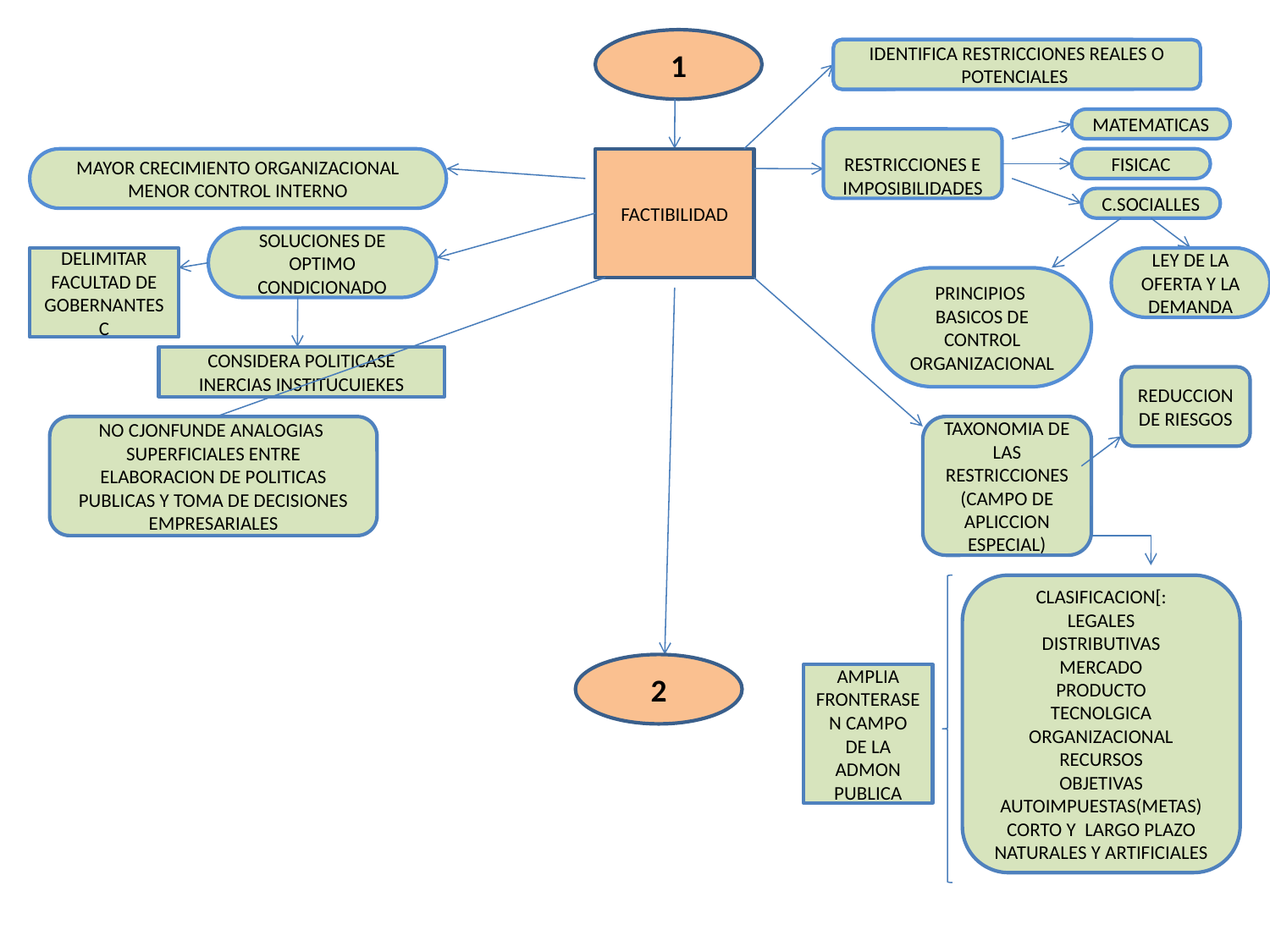

1
IDENTIFICA RESTRICCIONES REALES O POTENCIALES
IDENTIFICA RESTRICCIONES REALES O POTENCIALES
MATEMATICAS

RESTRICCIONES E IMPOSIBILIDADES
MAYOR CRECIMIENTO ORGANIZACIONAL MENOR CONTROL INTERNO
FACTIBILIDAD
FISICAC
C.SOCIALLES
SOLUCIONES DE OPTIMO CONDICIONADO
DELIMITAR FACULTAD DE GOBERNANTESC
LEY DE LA OFERTA Y LA DEMANDA
PRINCIPIOS  BASICOS DE CONTROL ORGANIZACIONAL
CONSIDERA POLITICASE INERCIAS INSTITUCUIEKES
REDUCCION DE RIESGOS
NO CJONFUNDE ANALOGIAS  SUPERFICIALES ENTRE ELABORACION DE POLITICAS PUBLICAS Y TOMA DE DECISIONES EMPRESARIALES
TAXONOMIA DE LAS RESTRICCIONES
(CAMPO DE APLICCION ESPECIAL)

CLASIFICACION[:
LEGALES
DISTRIBUTIVAS
MERCADO
PRODUCTO
TECNOLGICA
ORGANIZACIONAL
RECURSOS
OBJETIVAS
AUTOIMPUESTAS(METAS)
CORTO Y  LARGO PLAZO
NATURALES Y ARTIFICIALES

2
AMPLIA FRONTERASEN CAMPO DE LA ADMON PUBLICA